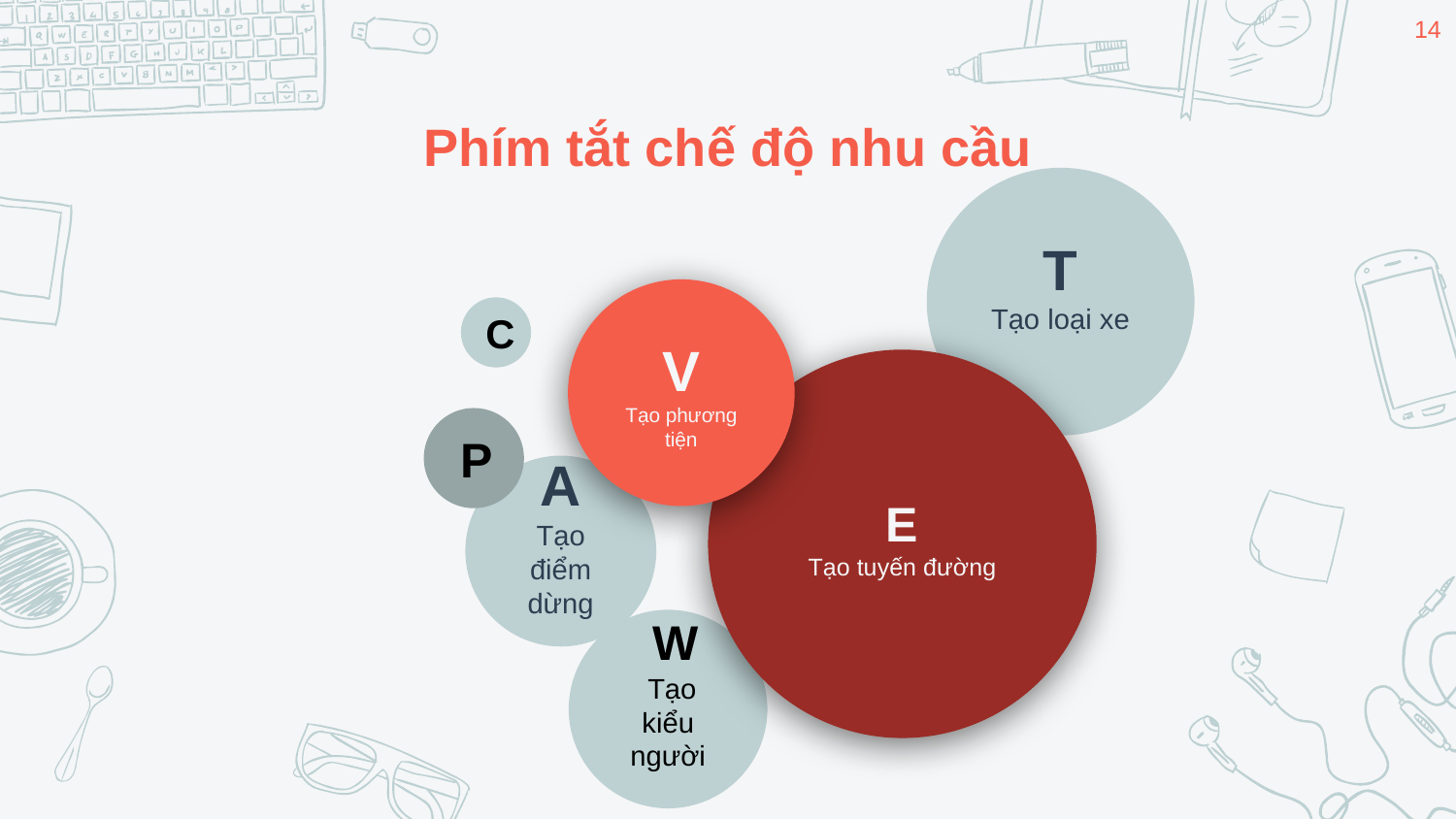

14
# Phím tắt chế độ nhu cầu
T
Tạo loại xe

C
 P
A
Tạo điểm dừng

  W
 Tạo kiểu người

V
Tạo phương tiện

E
Tạo tuyến đường